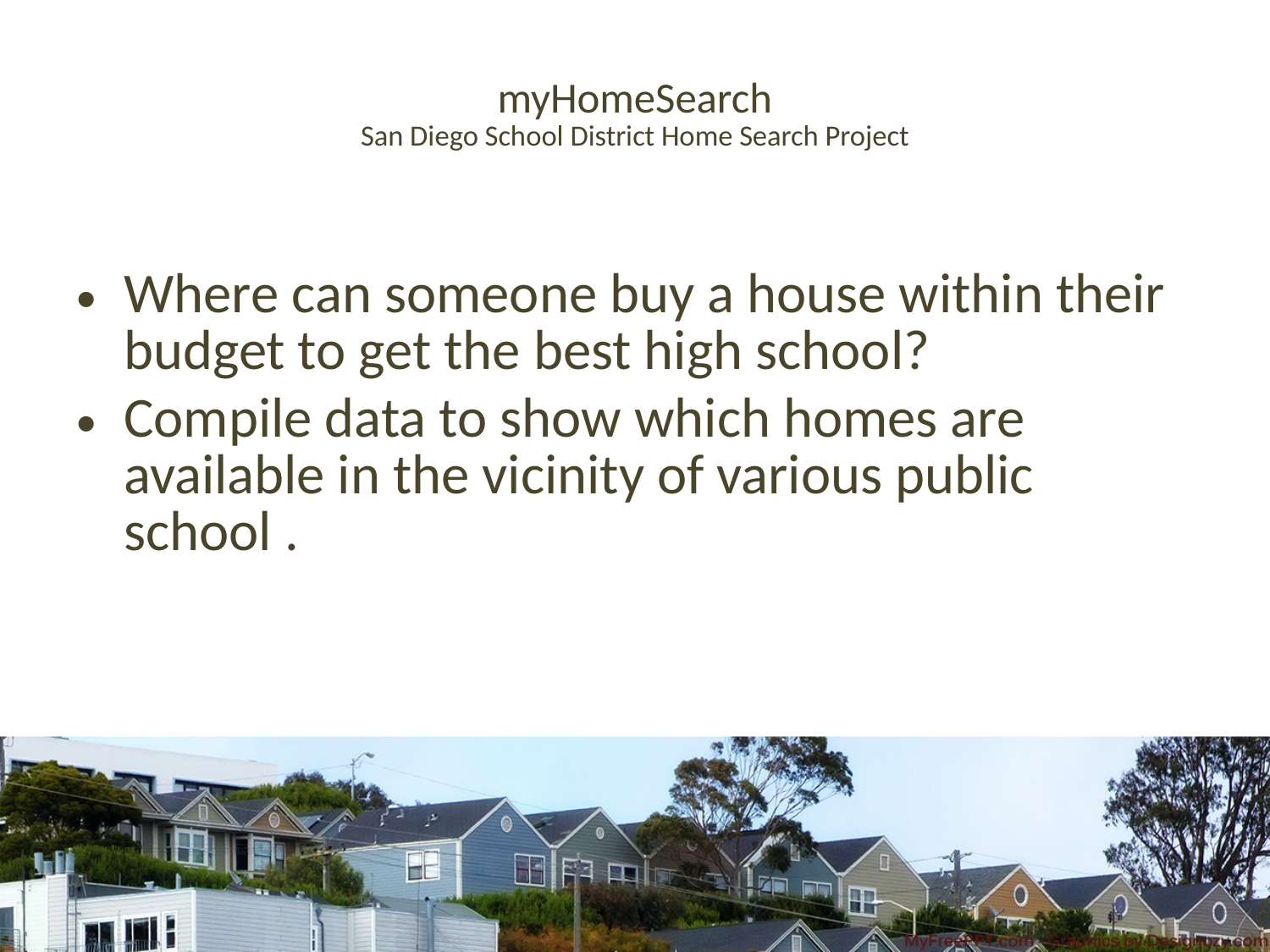

# myHomeSearch San Diego School District Home Search Project
Where can someone buy a house within their budget to get the best high school?
Compile data to show which homes are available in the vicinity of various public school .